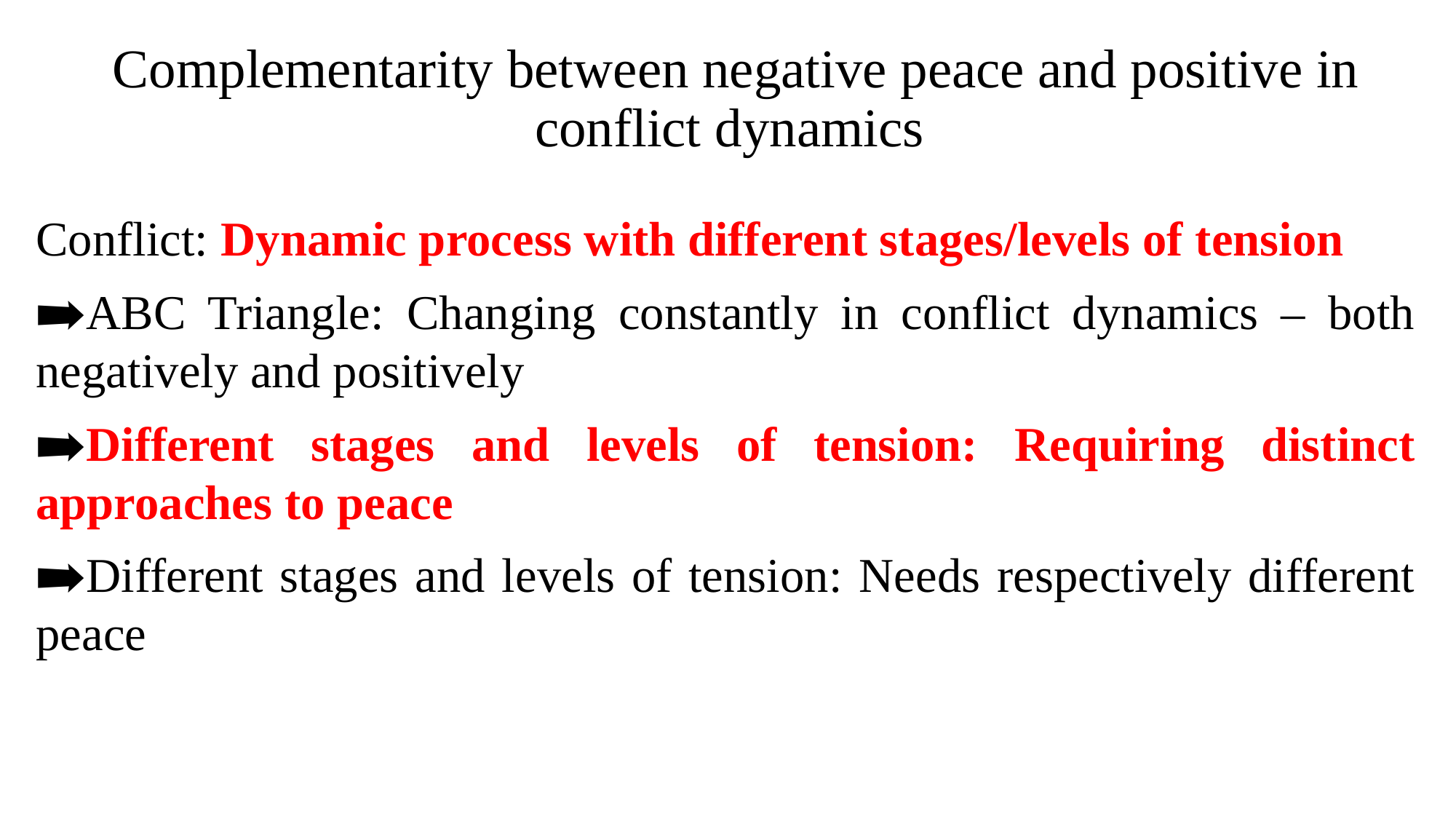

# Complementarity between negative peace and positive in conflict dynamics
Conflict: Dynamic process with different stages/levels of tension
➡ABC Triangle: Changing constantly in conflict dynamics – both negatively and positively
➡Different stages and levels of tension: Requiring distinct approaches to peace
➡Different stages and levels of tension: Needs respectively different peace